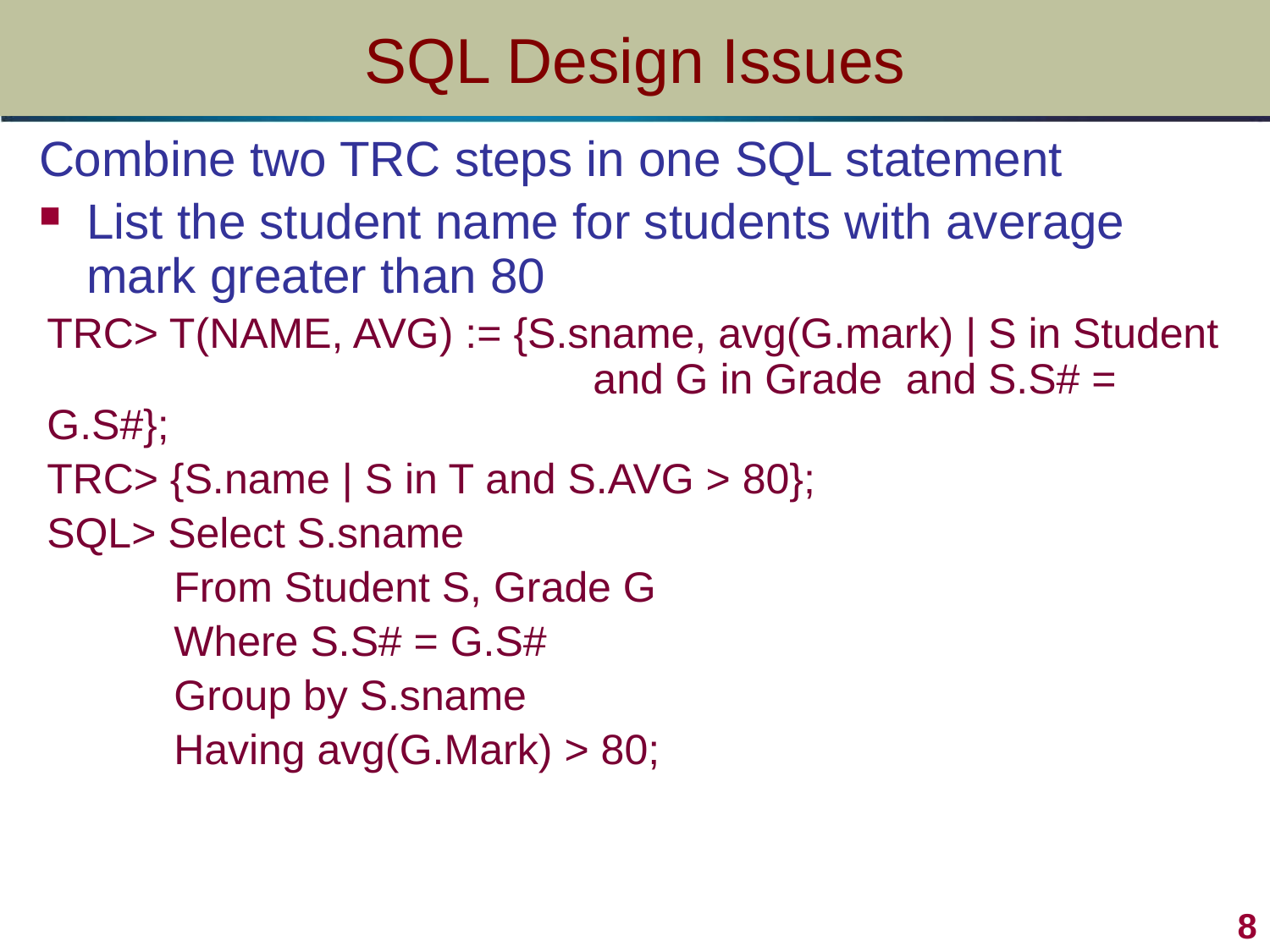

# SQL Design Issues
Combine two TRC steps in one SQL statement
List the student name for students with average mark greater than 80
TRC> T(NAME, AVG) := {S.sname, avg(G.mark) | S in Student 			              and G in Grade  and S.S# = G.S#};
TRC> {S.name | S in T and S.AVG > 80};
SQL> Select S.sname
	From Student S, Grade G
	Where S.S# = G.S#
	Group by S.sname
	Having avg(G.Mark) > 80;

8